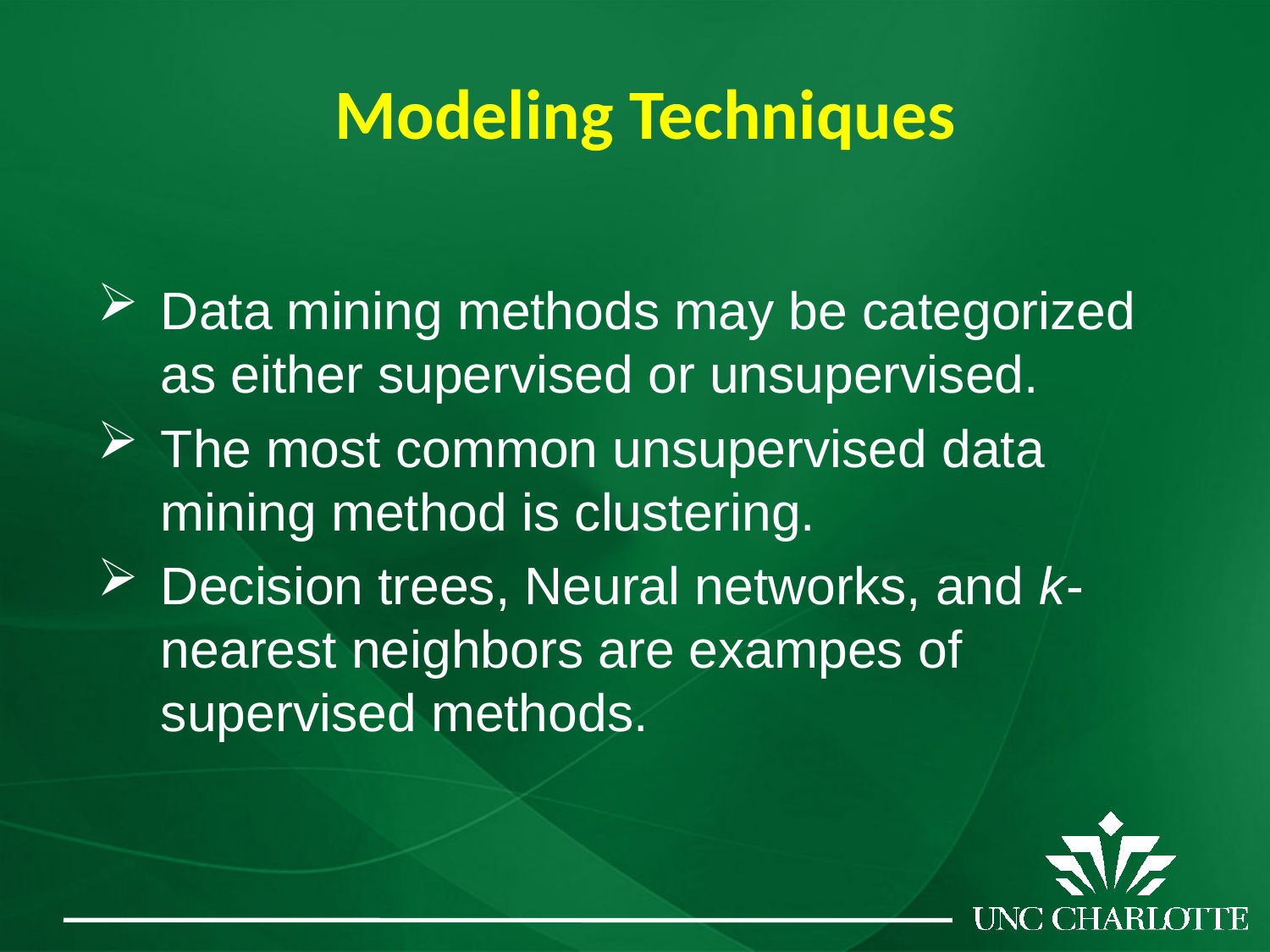

# Modeling Techniques
Data mining methods may be categorized as either supervised or unsupervised.
The most common unsupervised data mining method is clustering.
Decision trees, Neural networks, and k-nearest neighbors are exampes of supervised methods.